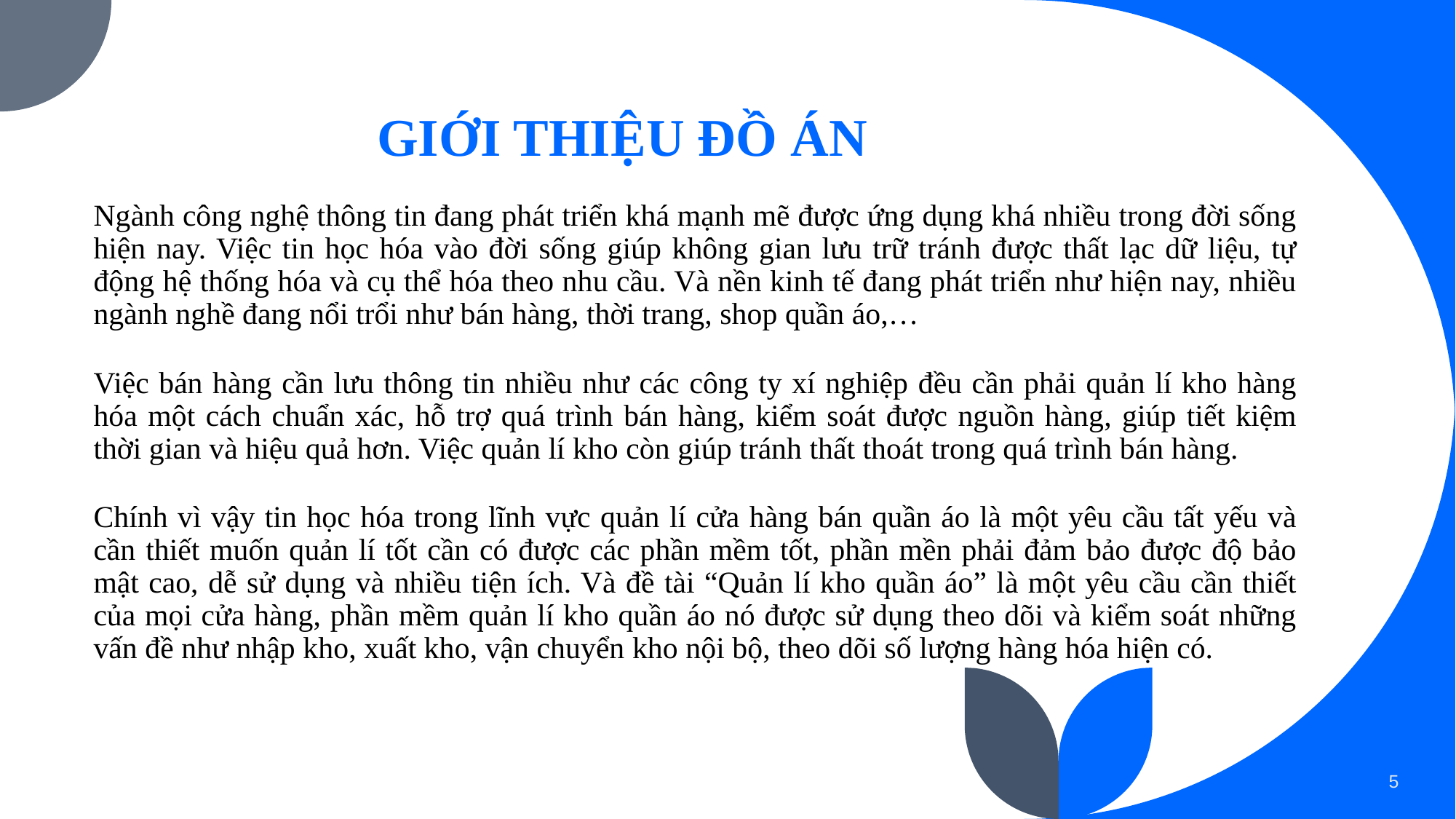

# GIỚI THIỆU ĐỒ ÁN
Ngành công nghệ thông tin đang phát triển khá mạnh mẽ được ứng dụng khá nhiều trong đời sống hiện nay. Việc tin học hóa vào đời sống giúp không gian lưu trữ tránh được thất lạc dữ liệu, tự động hệ thống hóa và cụ thể hóa theo nhu cầu. Và nền kinh tế đang phát triển như hiện nay, nhiều ngành nghề đang nổi trổi như bán hàng, thời trang, shop quần áo,…

Việc bán hàng cần lưu thông tin nhiều như các công ty xí nghiệp đều cần phải quản lí kho hàng hóa một cách chuẩn xác, hỗ trợ quá trình bán hàng, kiểm soát được nguồn hàng, giúp tiết kiệm thời gian và hiệu quả hơn. Việc quản lí kho còn giúp tránh thất thoát trong quá trình bán hàng.

Chính vì vậy tin học hóa trong lĩnh vực quản lí cửa hàng bán quần áo là một yêu cầu tất yếu và cần thiết muốn quản lí tốt cần có được các phần mềm tốt, phần mền phải đảm bảo được độ bảo mật cao, dễ sử dụng và nhiều tiện ích. Và đề tài “Quản lí kho quần áo” là một yêu cầu cần thiết của mọi cửa hàng, phần mềm quản lí kho quần áo nó được sử dụng theo dõi và kiểm soát những vấn đề như nhập kho, xuất kho, vận chuyển kho nội bộ, theo dõi số lượng hàng hóa hiện có.

5